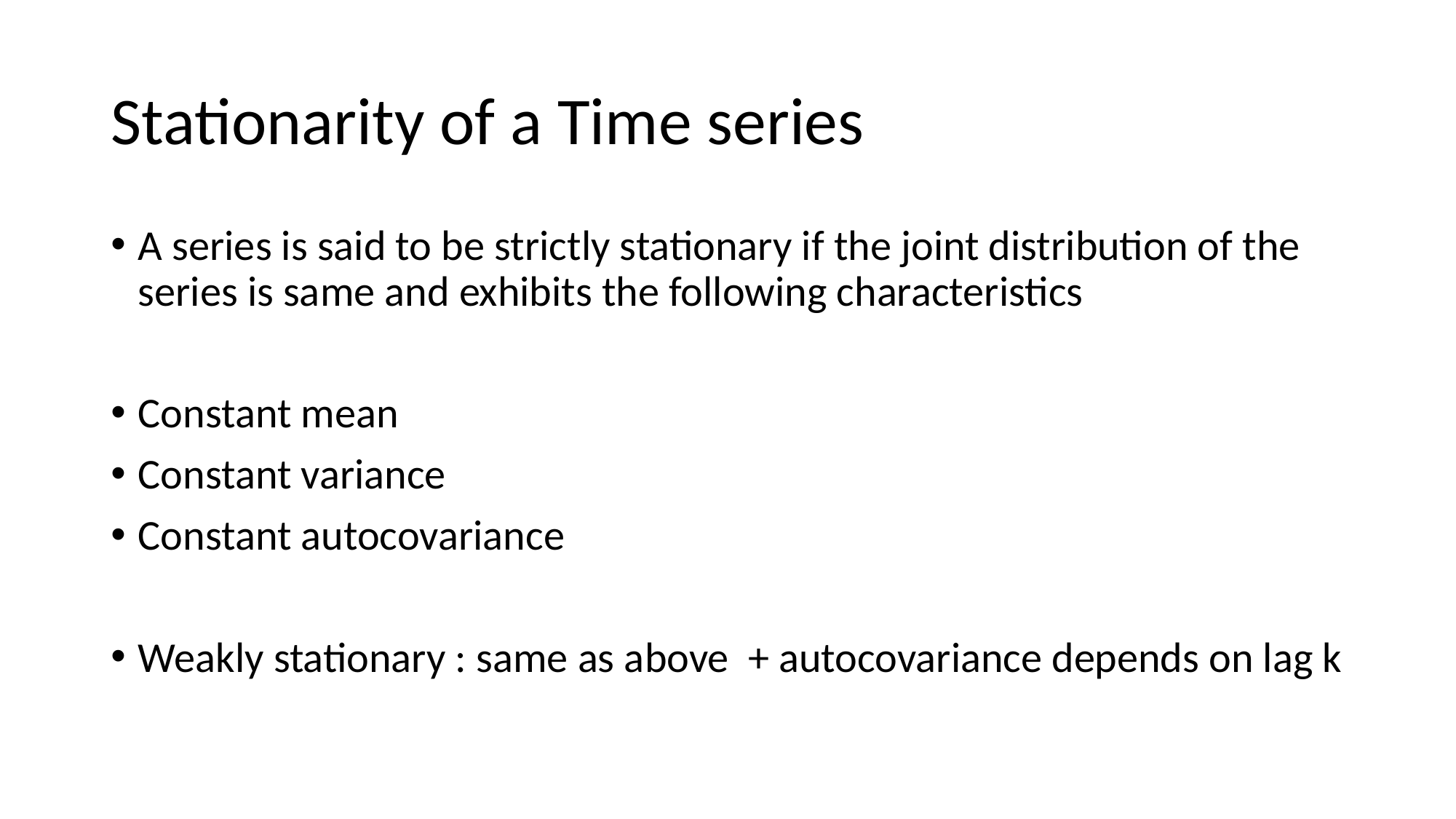

# Stationarity of a Time series
A series is said to be strictly stationary if the joint distribution of the series is same and exhibits the following characteristics

Constant mean
Constant variance
Constant autocovariance

Weakly stationary : same as above  + autocovariance depends on lag k